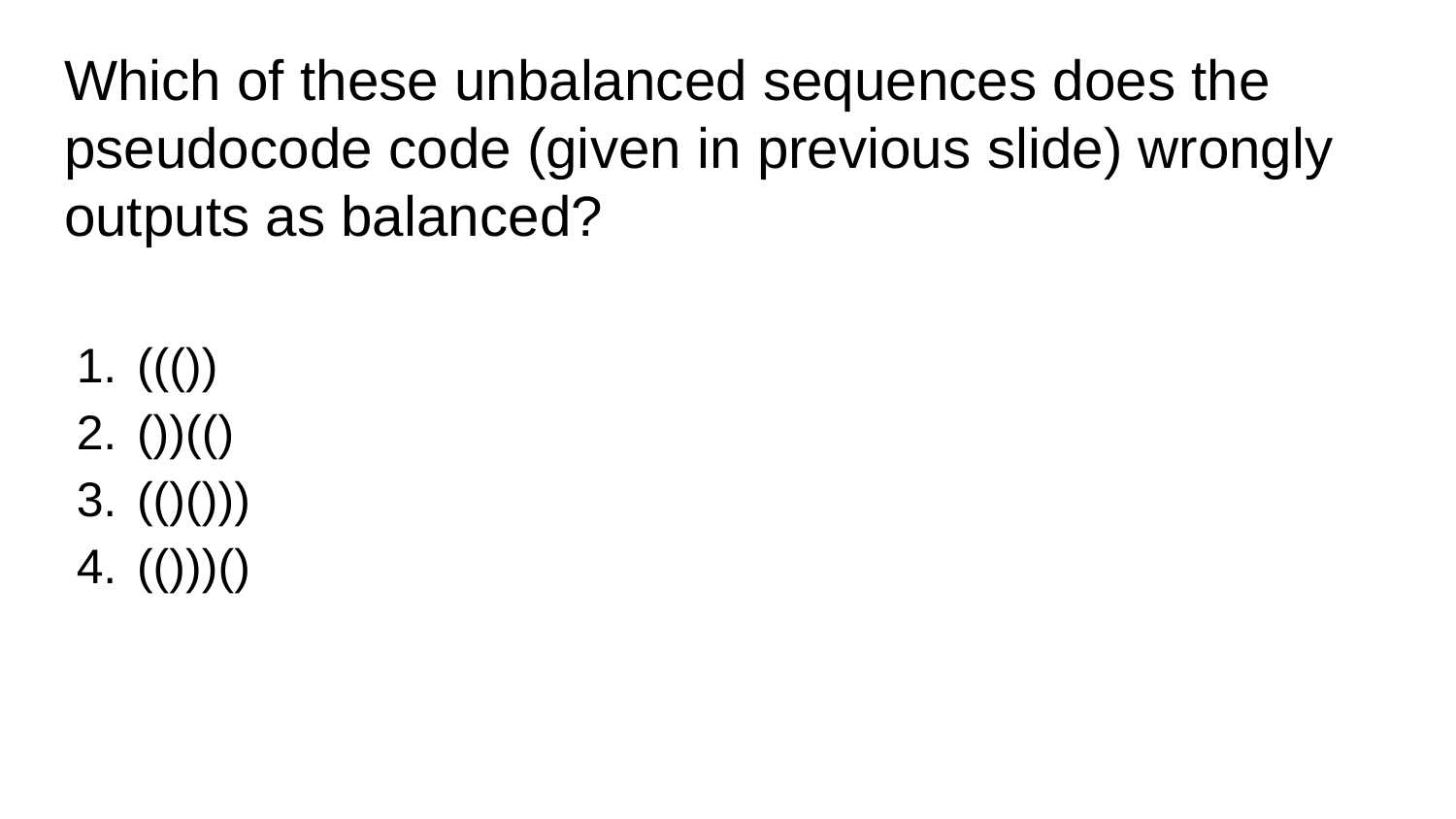

# Which of these unbalanced sequences does the pseudocode code (given in previous slide) wrongly outputs as balanced?

((())
())(()
(()()))
(()))()